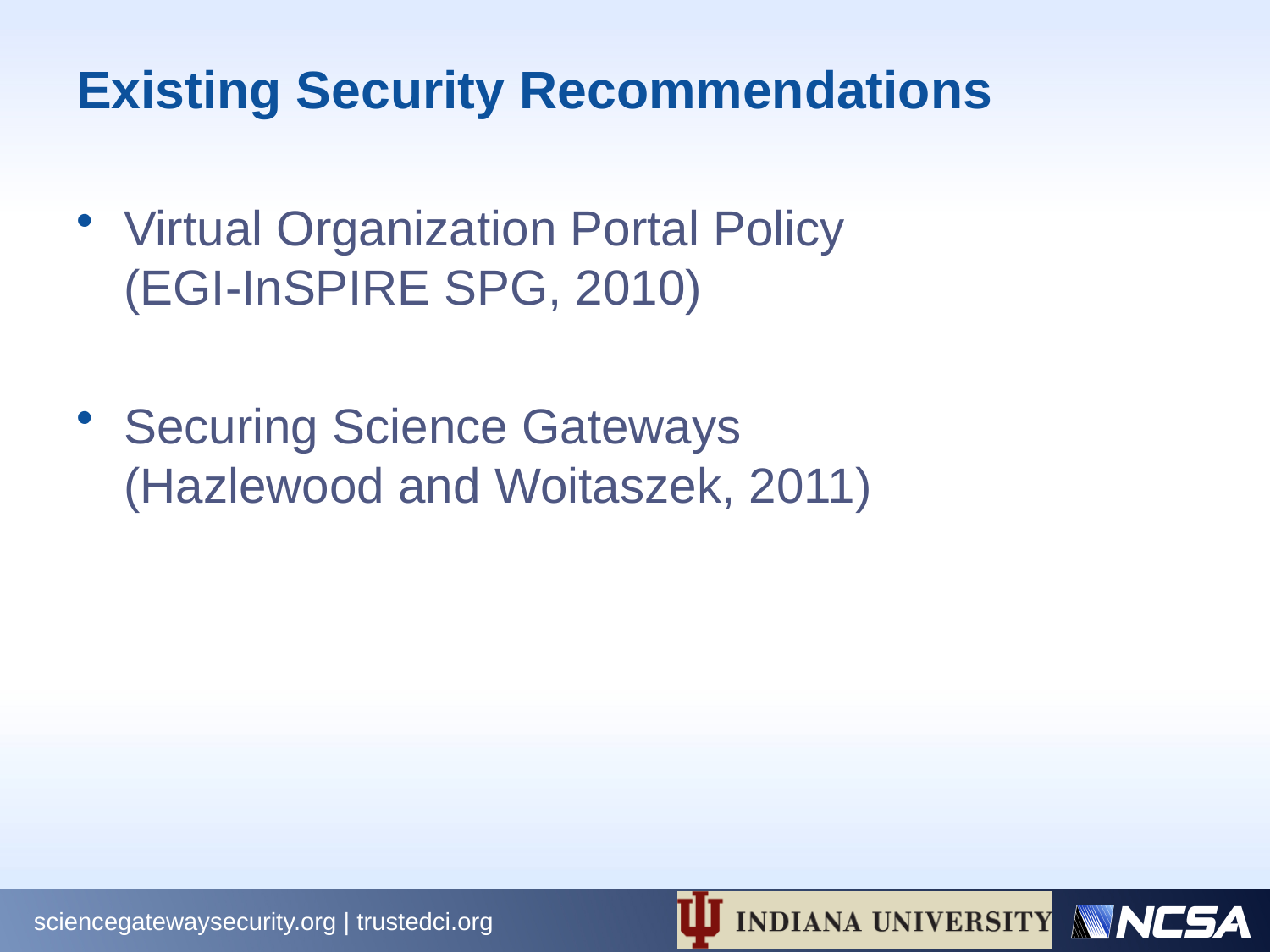

# Existing Security Recommendations
Virtual Organization Portal Policy
(EGI-InSPIRE SPG, 2010)

Securing Science Gateways
(Hazlewood and Woitaszek, 2011)
sciencegatewaysecurity.org | trustedci.org